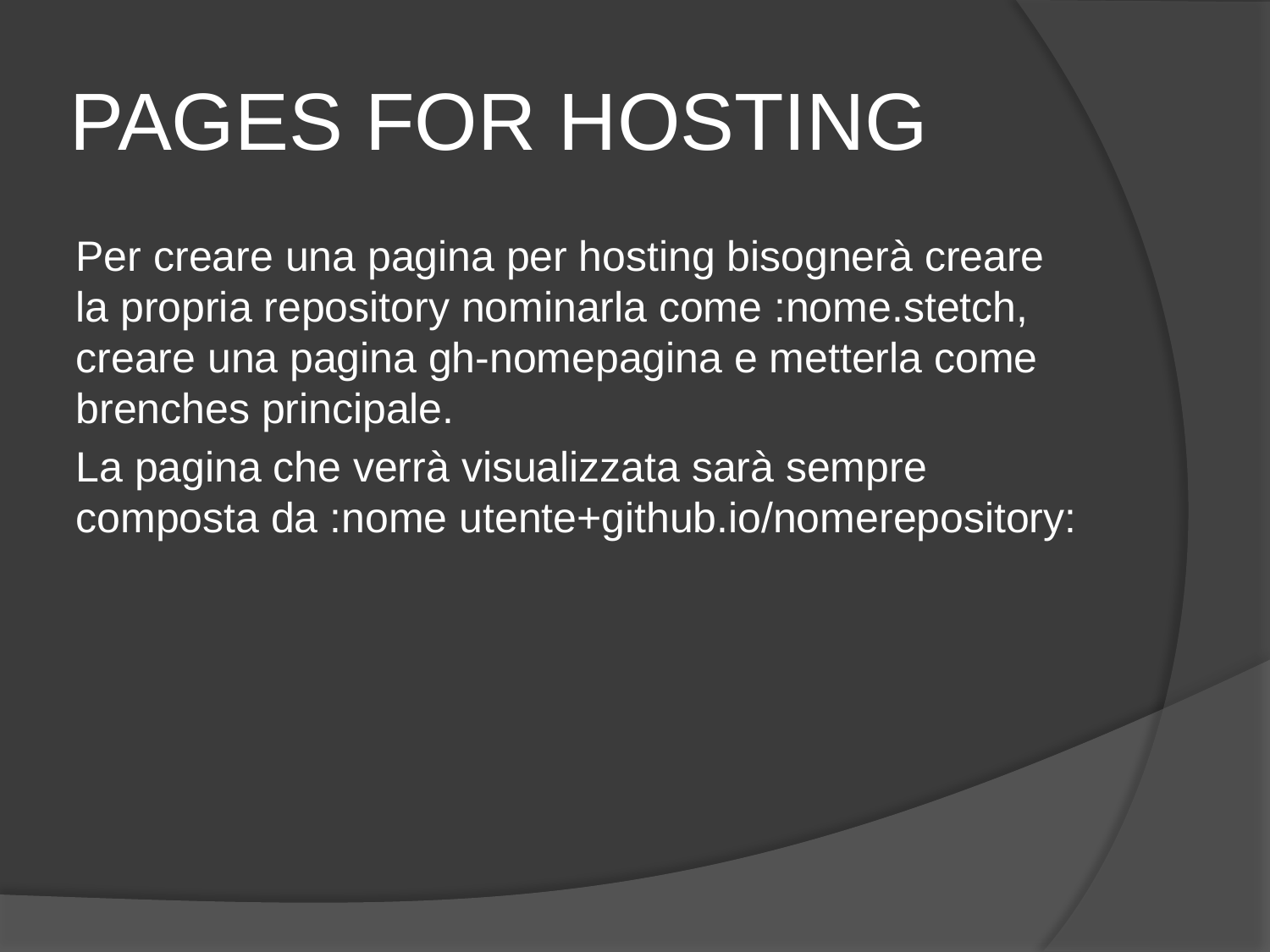

# PAGES FOR HOSTING
Per creare una pagina per hosting bisognerà creare la propria repository nominarla come :nome.stetch, creare una pagina gh-nomepagina e metterla come brenches principale.
La pagina che verrà visualizzata sarà sempre composta da :nome utente+github.io/nomerepository: